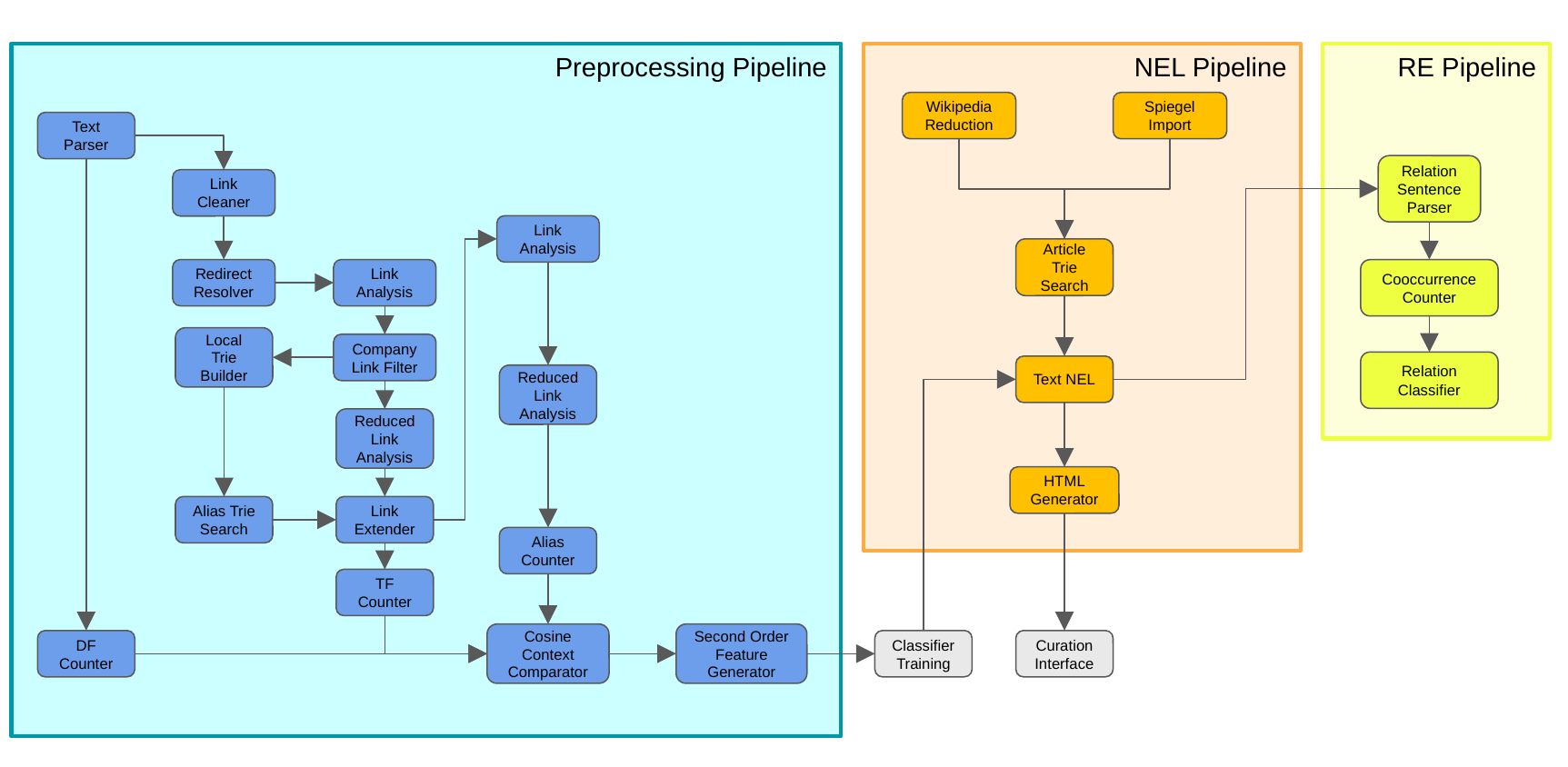

Preprocessing Pipeline
NEL Pipeline
RE Pipeline
Wikipedia Reduction
Spiegel Import
Text Parser
Relation Sentence Parser
Link Cleaner
Link Analysis
Article
Trie
Search
Redirect Resolver
Link Analysis
Cooccurrence Counter
Local Trie Builder
Company Link Filter
Relation
Classifier
Text NEL
Reduced Link Analysis
Reduced Link Analysis
HTML
Generator
Link Extender
Alias Trie Search
Alias Counter
TF Counter
Cosine Context Comparator
Second Order Feature Generator
Curation Interface
DF Counter
Classifier Training